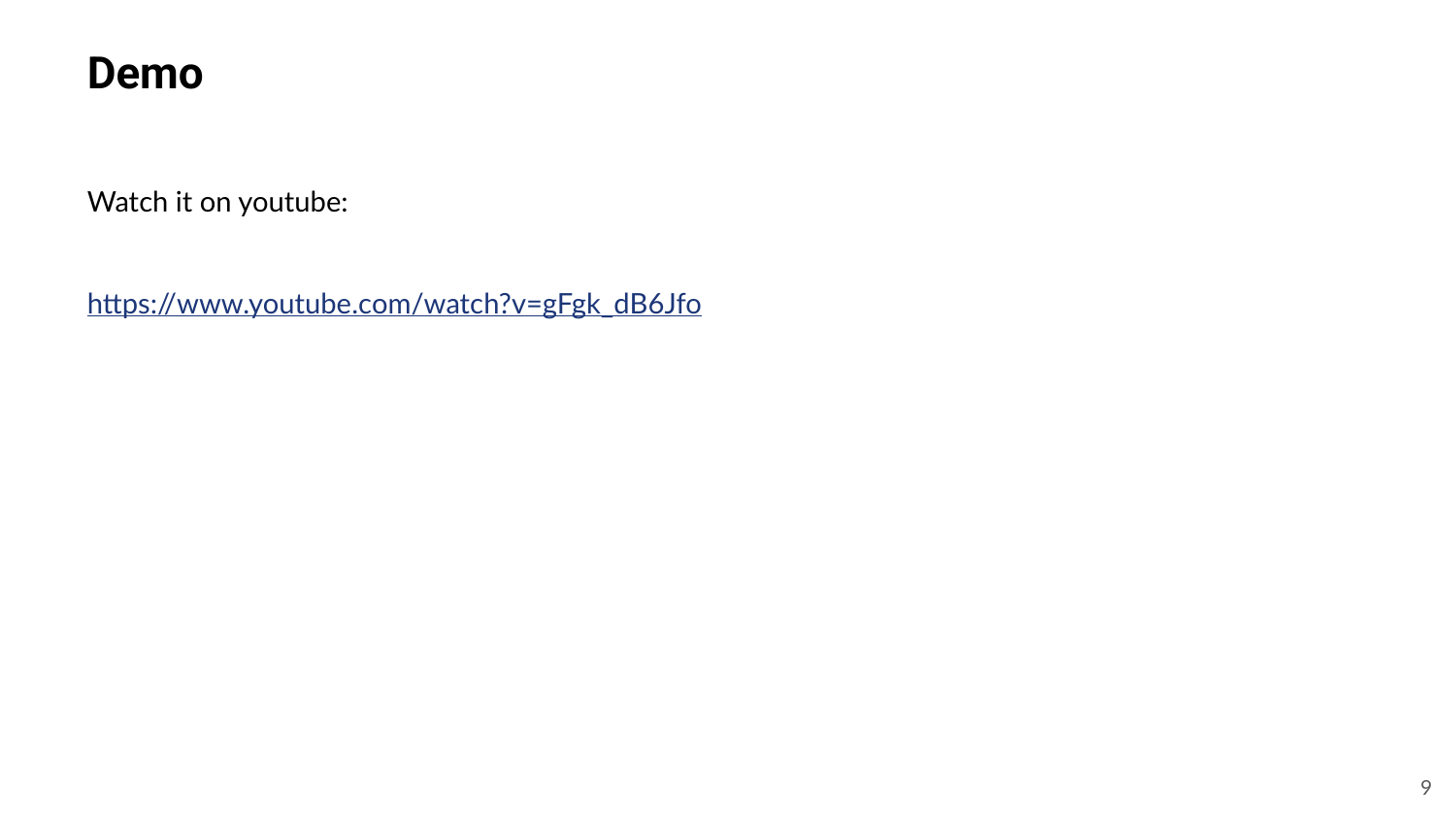

Demo
Watch it on youtube:

https://www.youtube.com/watch?v=gFgk_dB6Jfo
9